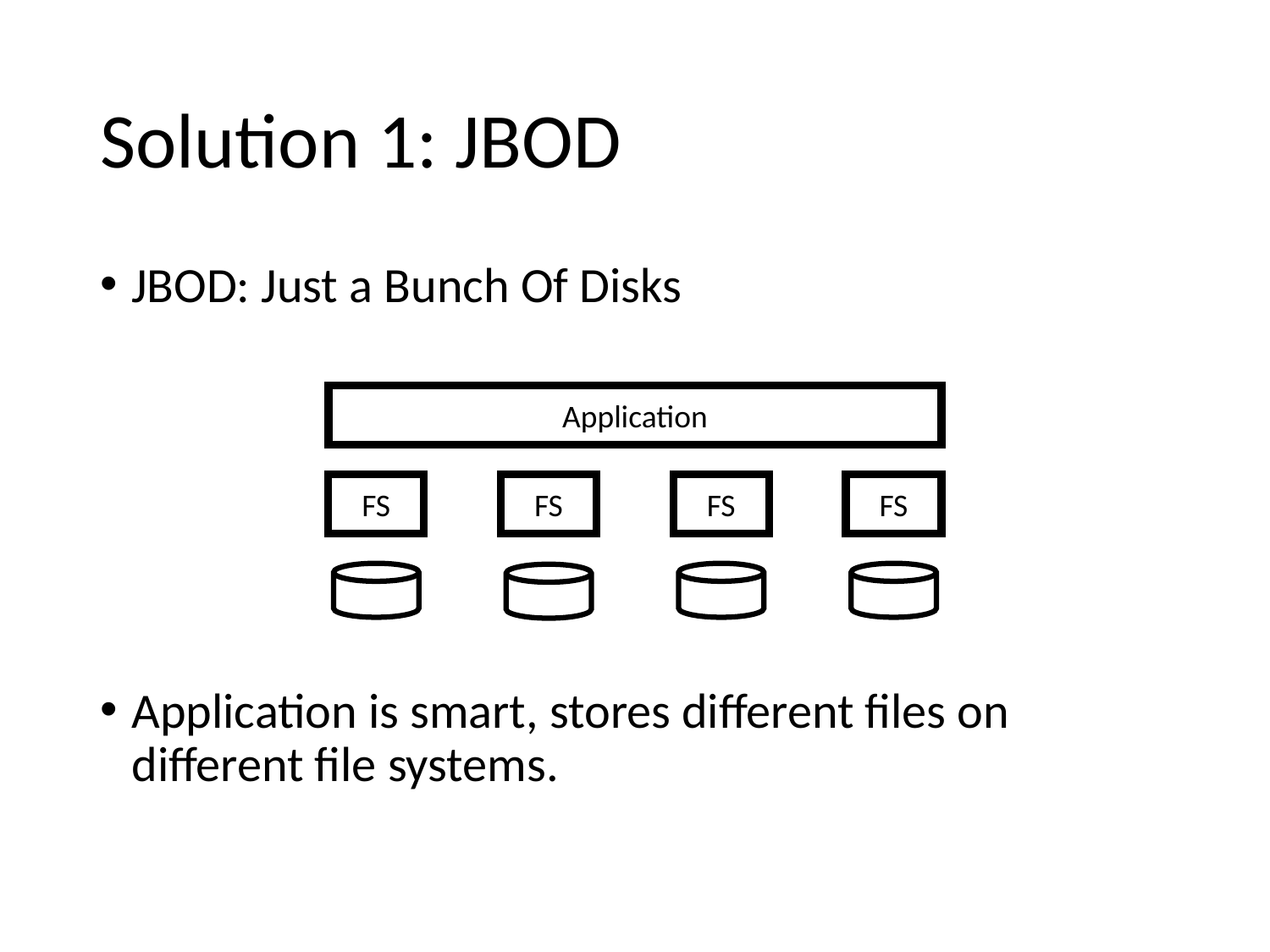

# Solution 1: JBOD
JBOD: Just a Bunch Of Disks

Application is smart, stores different files on different file systems.
Application
FS
FS
FS
FS